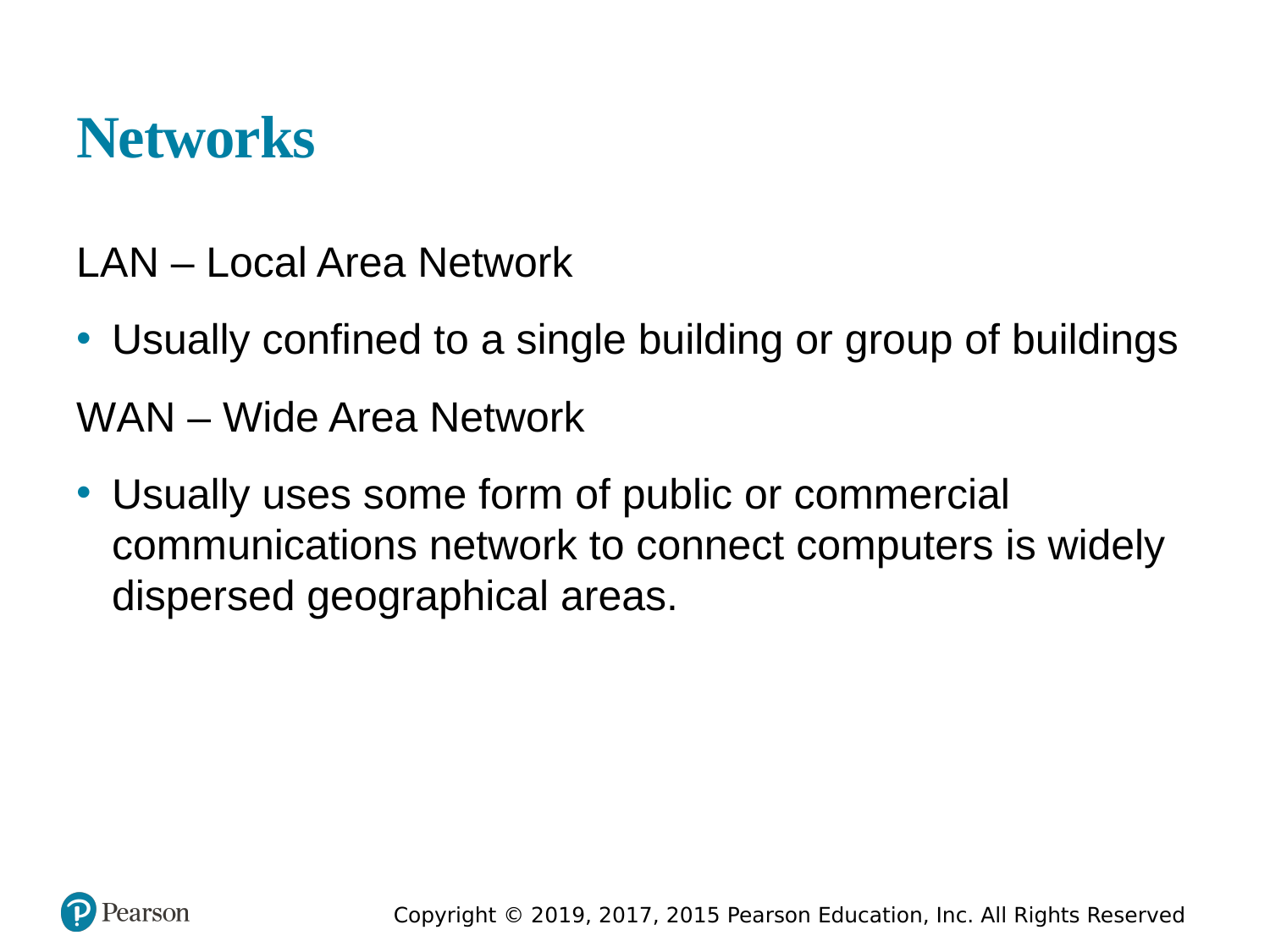

# Networks
L A N – Local Area Network
Usually confined to a single building or group of buildings
W A N – Wide Area Network
Usually uses some form of public or commercial communications network to connect computers is widely dispersed geographical areas.